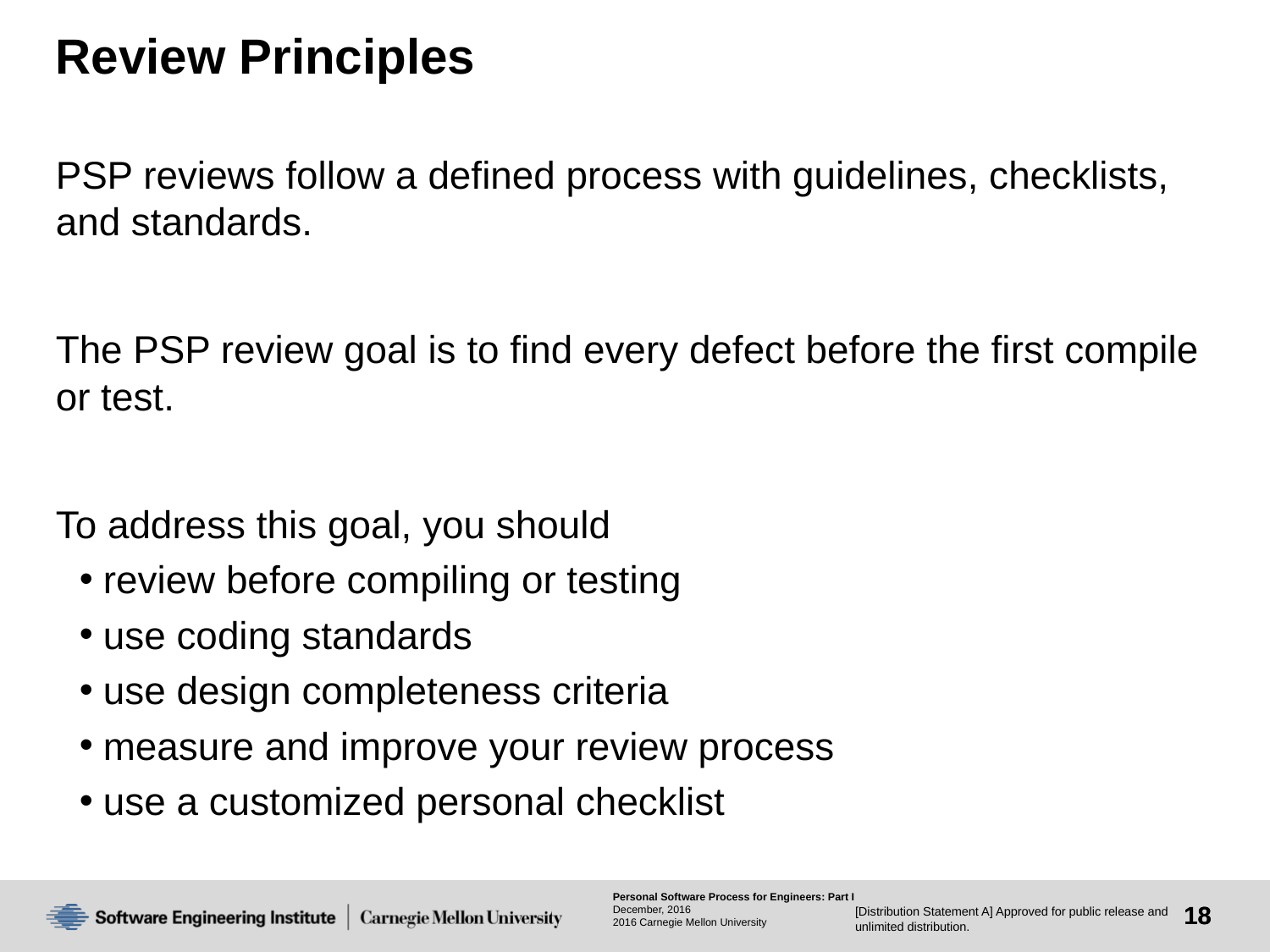

# Review Principles
PSP reviews follow a defined process with guidelines, checklists, and standards.

The PSP review goal is to find every defect before the first compile or test.

To address this goal, you should
review before compiling or testing
use coding standards
use design completeness criteria
measure and improve your review process
use a customized personal checklist